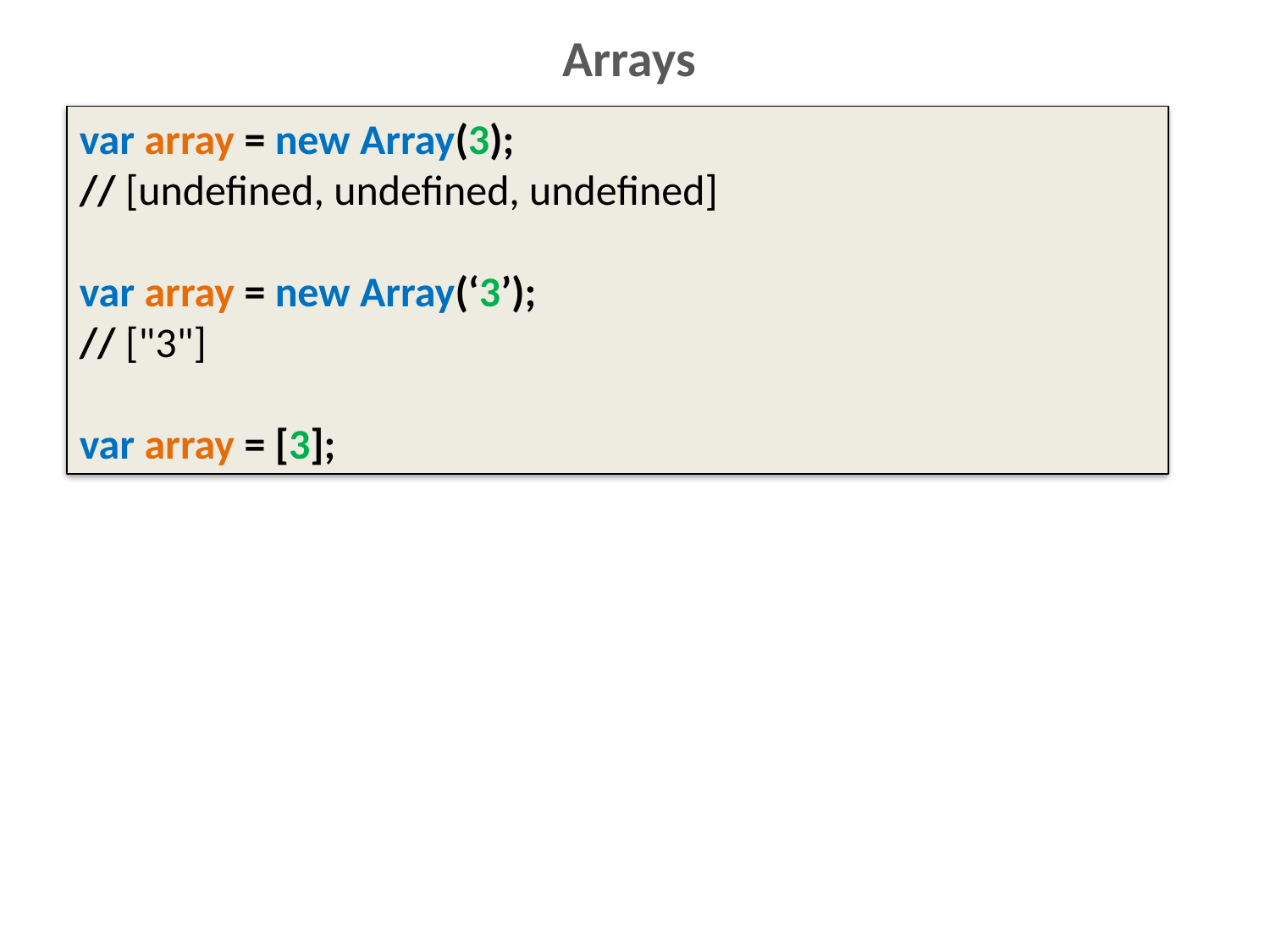

# Arrays
var array = new Array(3);
// [undefined, undefined, undefined]

var array = new Array(‘3’);
// ["3"]

var array = [3];